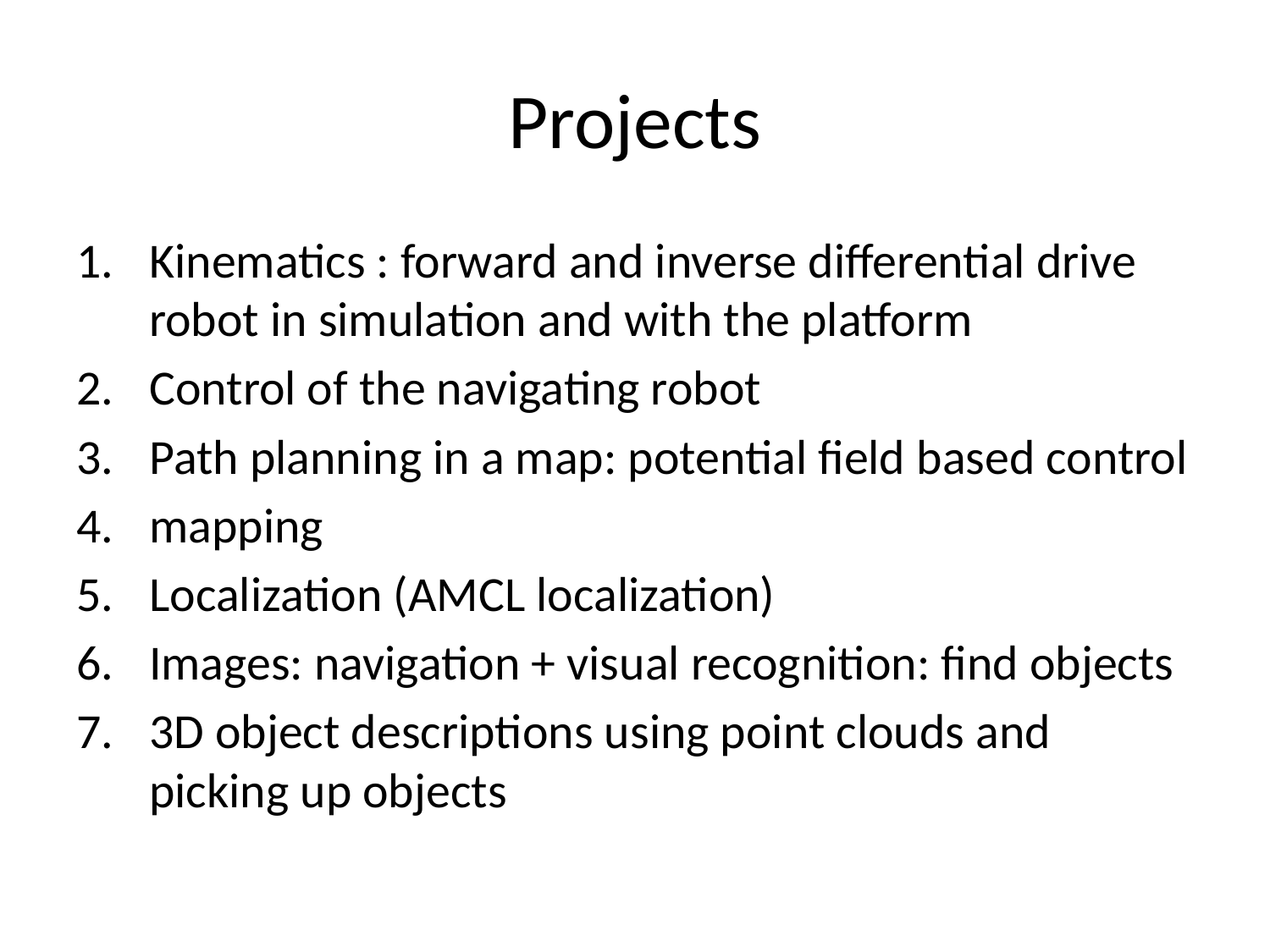

# Projects
Kinematics : forward and inverse differential drive robot in simulation and with the platform
Control of the navigating robot
Path planning in a map: potential field based control
mapping
Localization (AMCL localization)
Images: navigation + visual recognition: find objects
3D object descriptions using point clouds and picking up objects